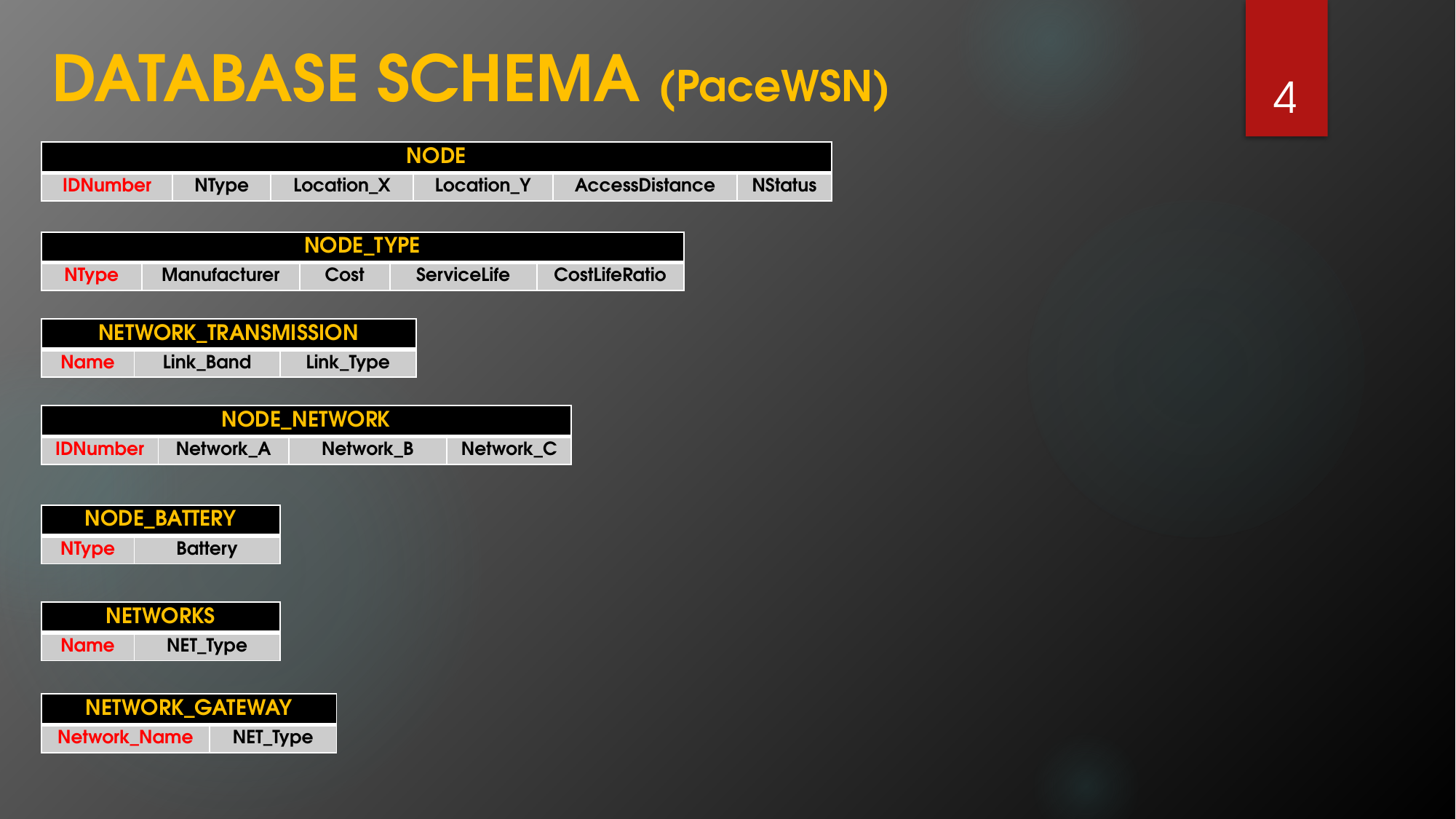

# DATABASE SCHEMA (PaceWSN)
4
| NODE |  |  |  |  |  |
| --- | --- | --- | --- | --- | --- |
| IDNumber | NType | Location\_X | Location\_Y | AccessDistance | NStatus |
| NODE\_TYPE |  |  |  |  |
| --- | --- | --- | --- | --- |
| NType | Manufacturer | Cost | ServiceLife | CostLifeRatio |
| NETWORK\_TRANSMISSION |  |  |
| --- | --- | --- |
| Name | Link\_Band | Link\_Type |
| NODE\_NETWORK |  |  |  |
| --- | --- | --- | --- |
| IDNumber | Network\_A | Network\_B | Network\_C |
| NODE\_BATTERY |  |
| --- | --- |
| NType | Battery |
| NETWORKS |  |
| --- | --- |
| Name | NET\_Type |
| NETWORK\_GATEWAY |  |
| --- | --- |
| Network\_Name | NET\_Type |